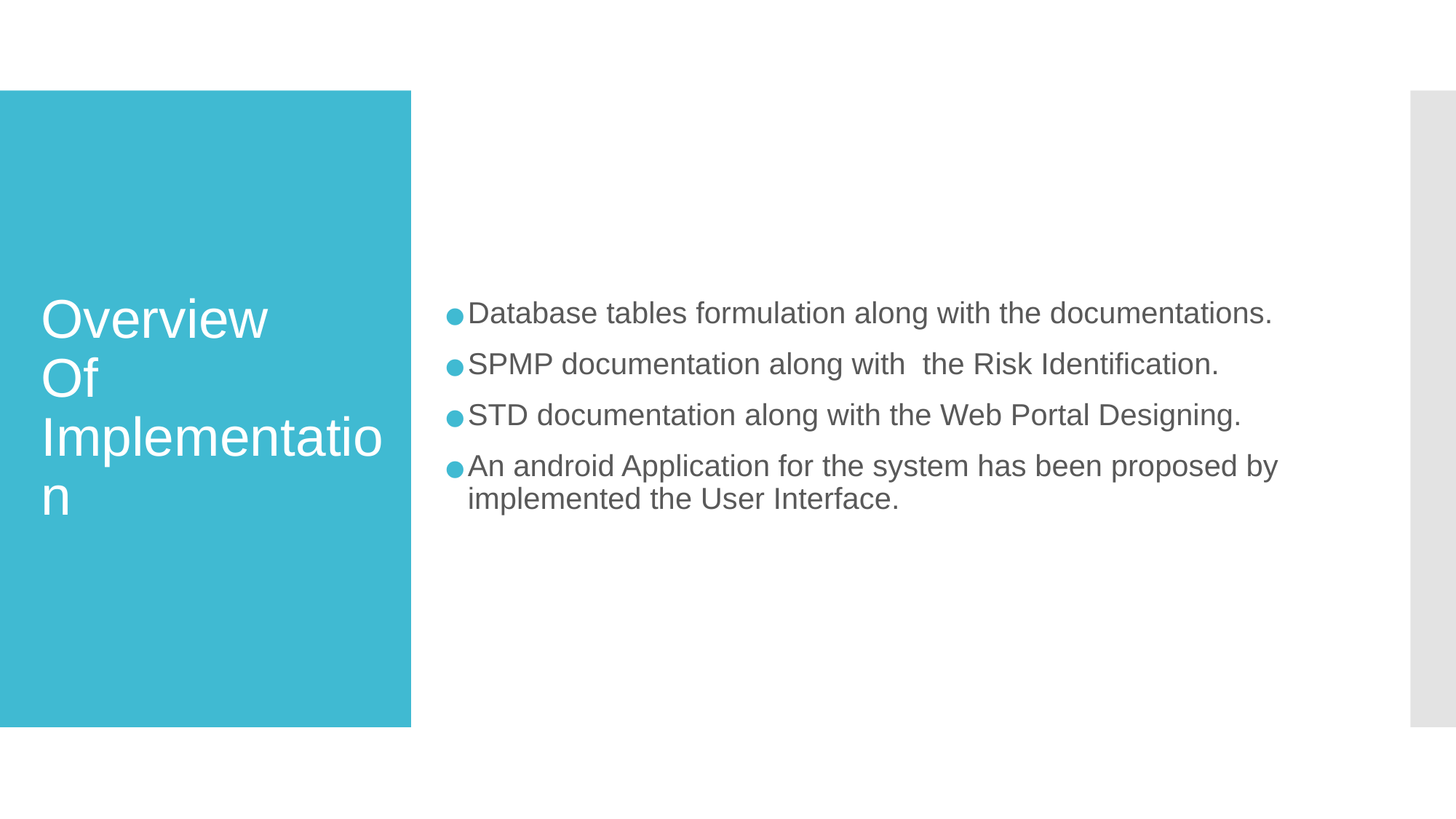

Database tables formulation along with the documentations.
SPMP documentation along with  the Risk Identification.
STD documentation along with the Web Portal Designing.
An android Application for the system has been proposed by implemented the User Interface.
# Overview Of Implementation